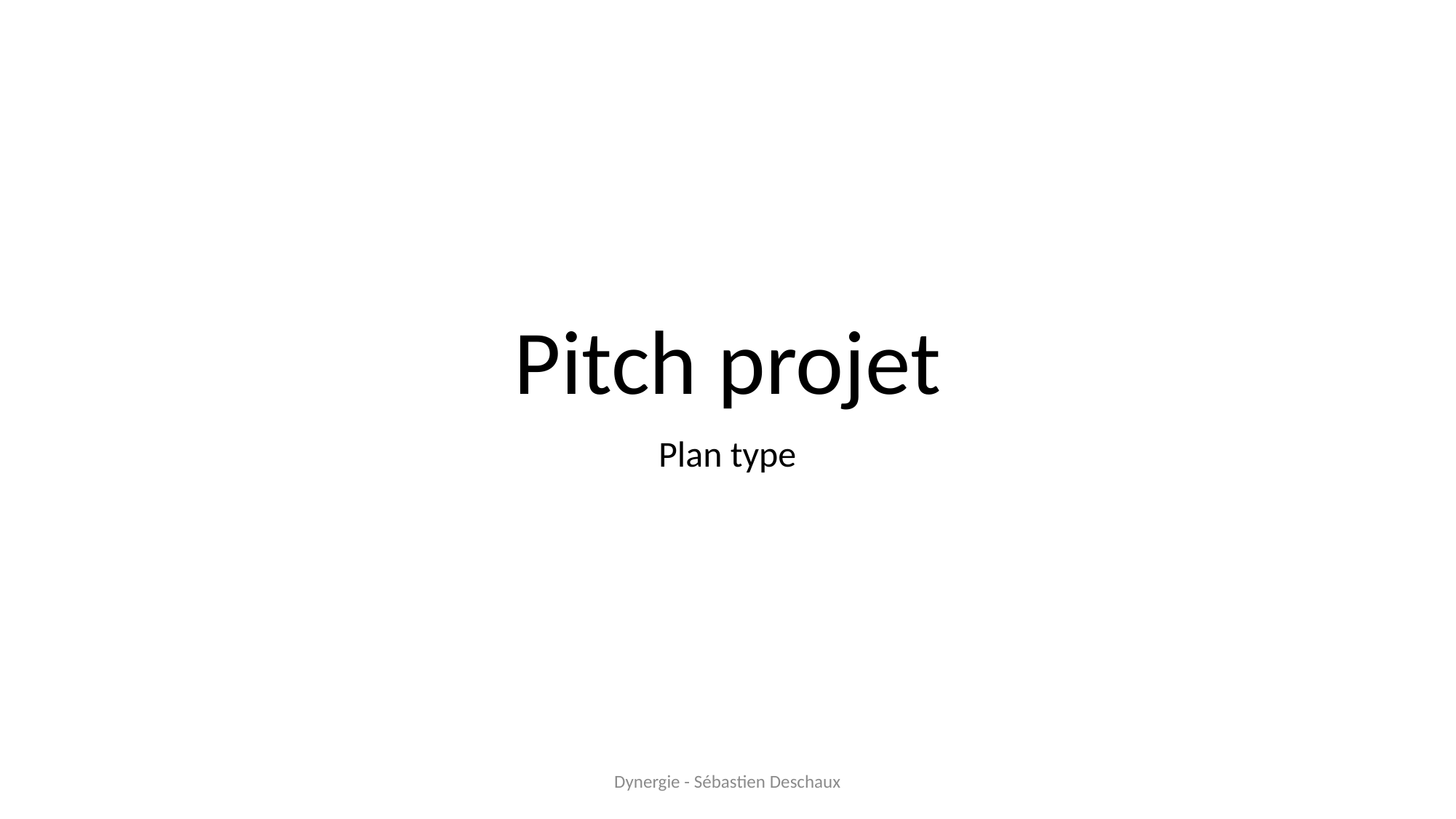

# Pitch projet
Plan type
Dynergie - Sébastien Deschaux